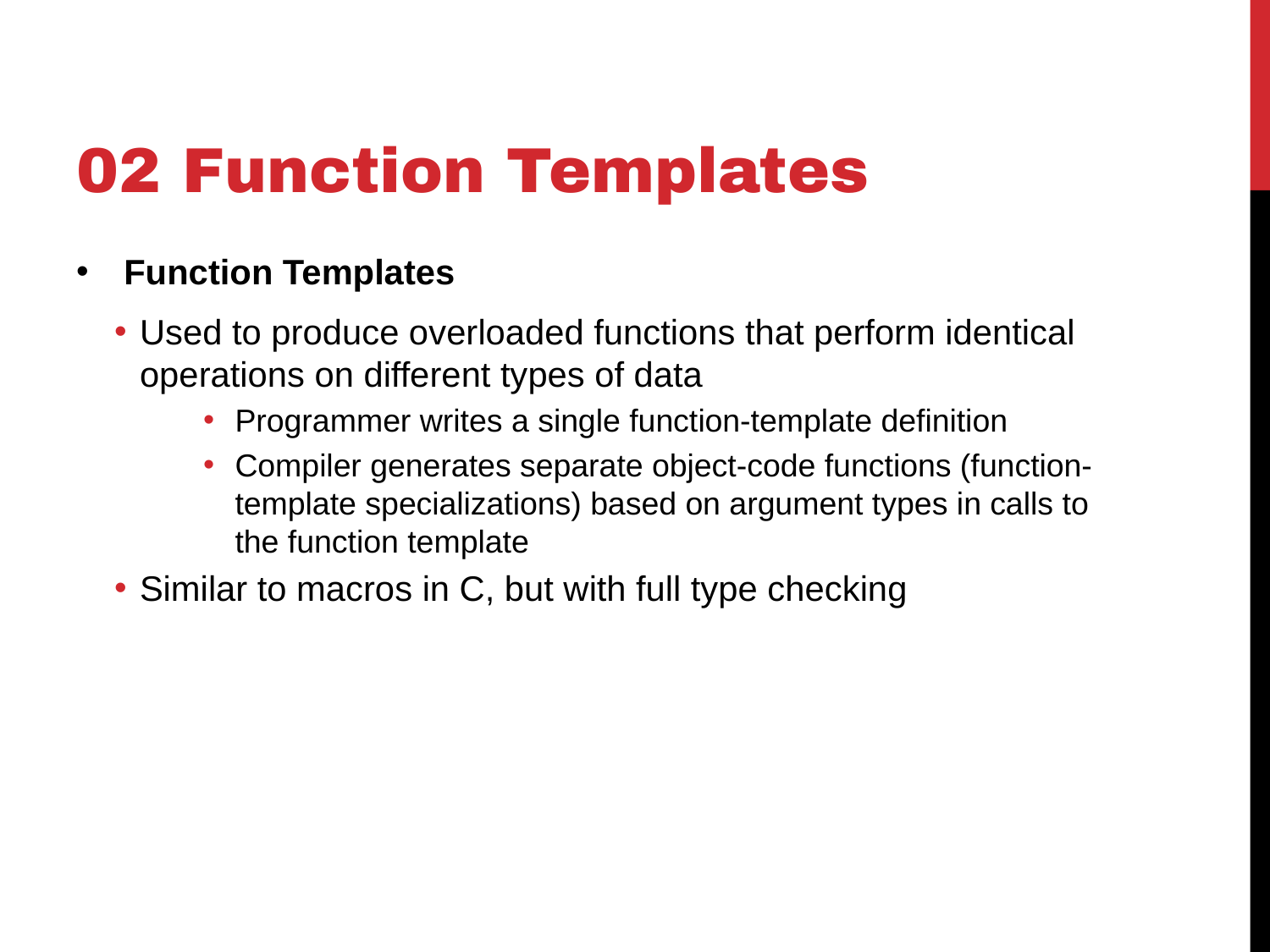

# 02 Function Templates
Function Templates
Used to produce overloaded functions that perform identical operations on different types of data
Programmer writes a single function-template definition
Compiler generates separate object-code functions (function-template specializations) based on argument types in calls to the function template
Similar to macros in C, but with full type checking